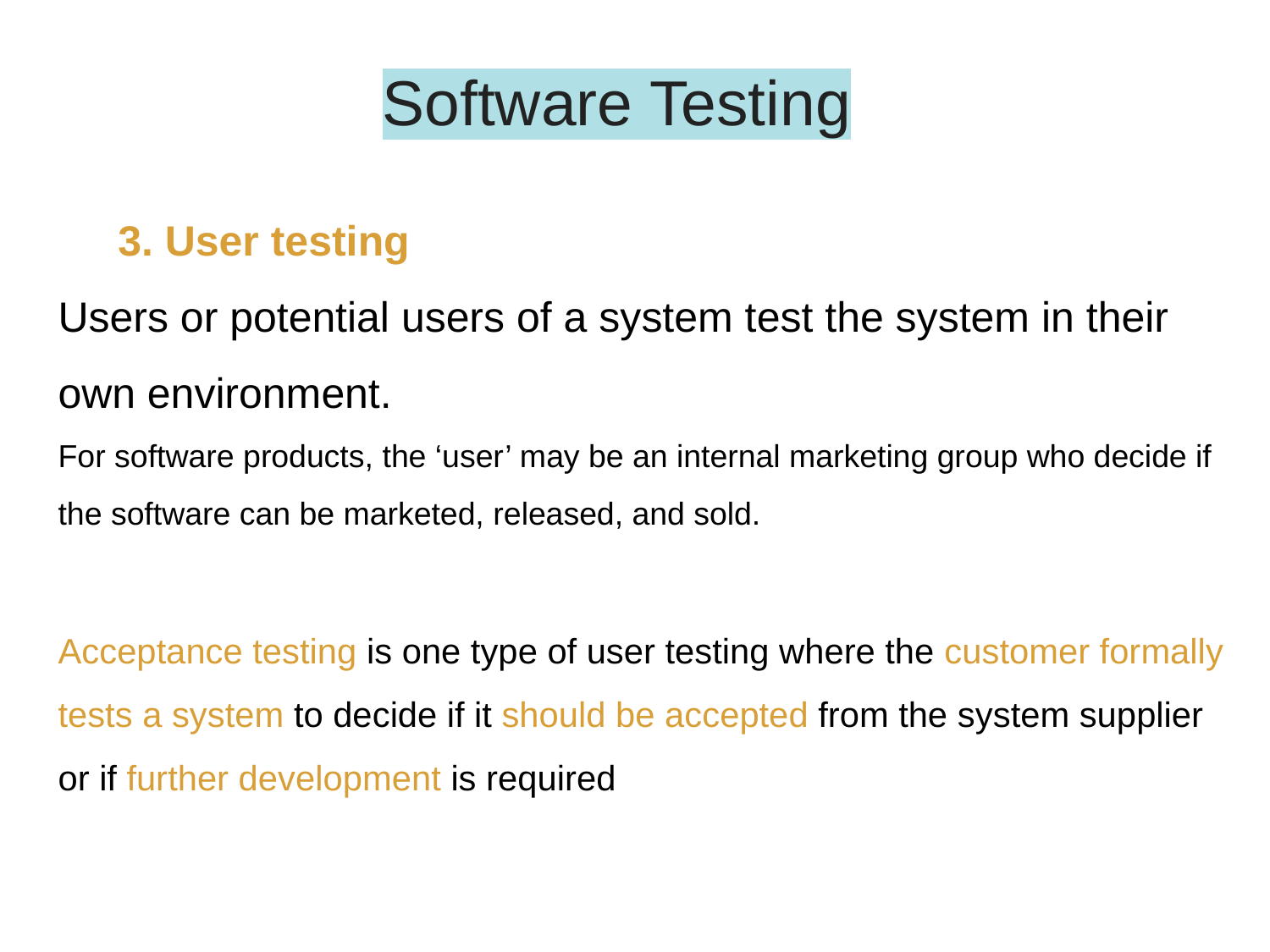

# Software Testing
3. User testing
Users or potential users of a system test the system in their own environment.
For software products, the ‘user’ may be an internal marketing group who decide if the software can be marketed, released, and sold.

Acceptance testing is one type of user testing where the customer formally tests a system to decide if it should be accepted from the system supplier or if further development is required